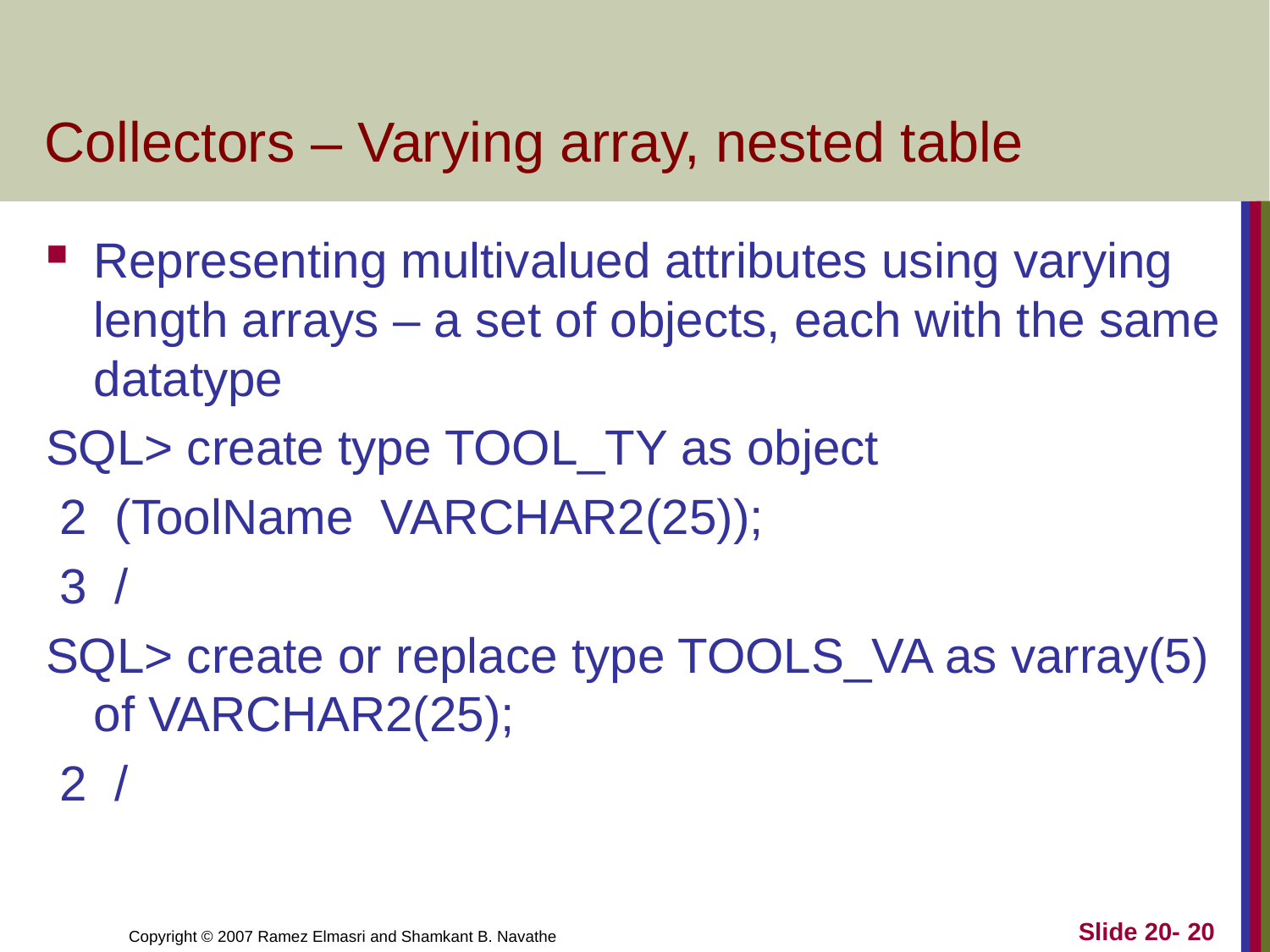

# Collectors – Varying array, nested table
Representing multivalued attributes using varying length arrays – a set of objects, each with the same datatype
SQL> create type TOOL_TY as object
 2  (ToolName  VARCHAR2(25));
 3  /
SQL> create or replace type TOOLS_VA as varray(5) of VARCHAR2(25);
 2  /

Slide 20- 20